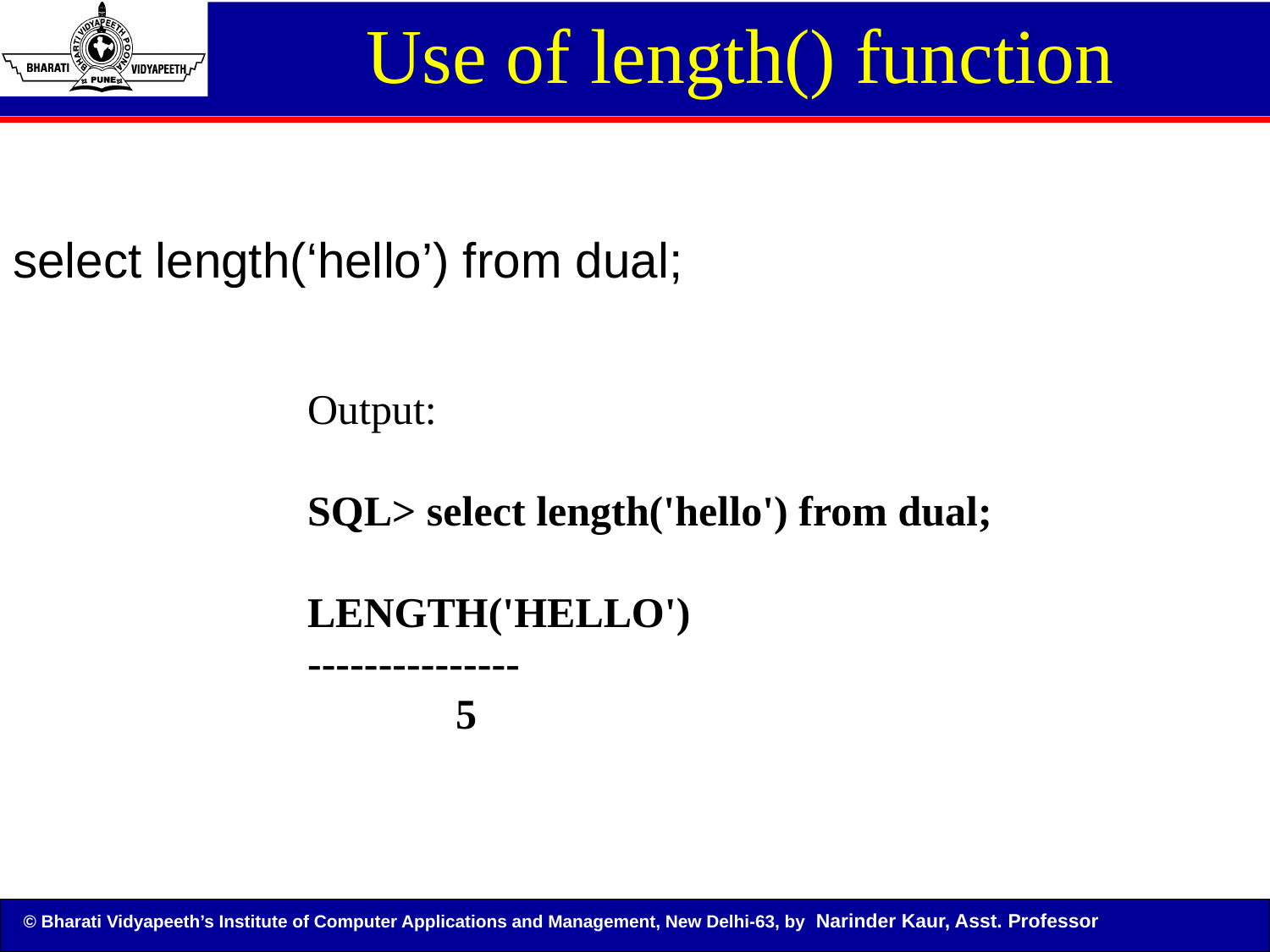

Use of length() function
select length(‘hello’) from dual;
Output:

SQL> select length('hello') from dual;

LENGTH('HELLO')
---------------
              5